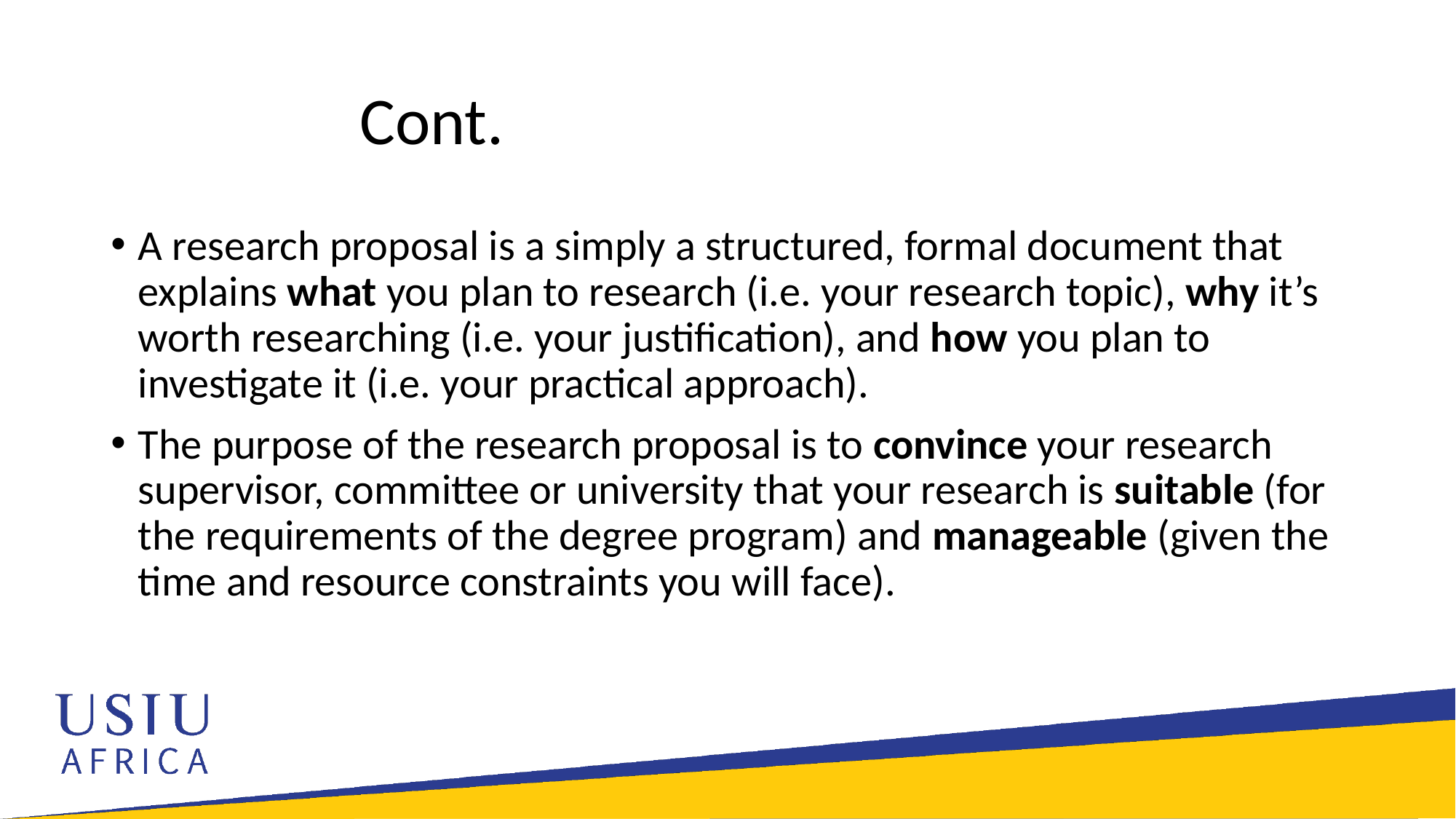

# Cont.
A research proposal is a simply a structured, formal document that explains what you plan to research (i.e. your research topic), why it’s worth researching (i.e. your justification), and how you plan to investigate it (i.e. your practical approach).
The purpose of the research proposal is to convince your research supervisor, committee or university that your research is suitable (for the requirements of the degree program) and manageable (given the time and resource constraints you will face).